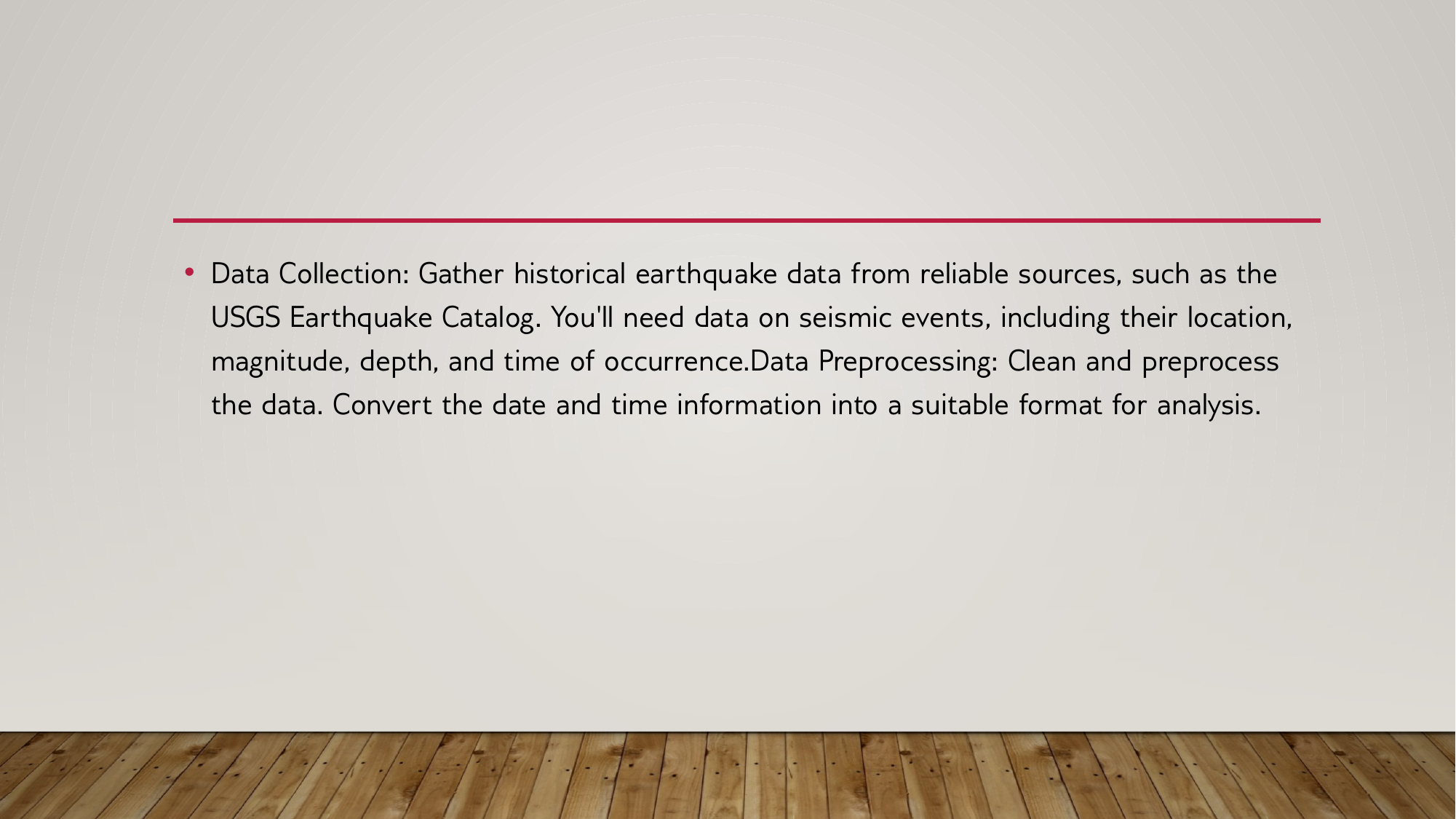

#
Data Collection: Gather historical earthquake data from reliable sources, such as the USGS Earthquake Catalog. You'll need data on seismic events, including their location, magnitude, depth, and time of occurrence.Data Preprocessing: Clean and preprocess the data. Convert the date and time information into a suitable format for analysis.